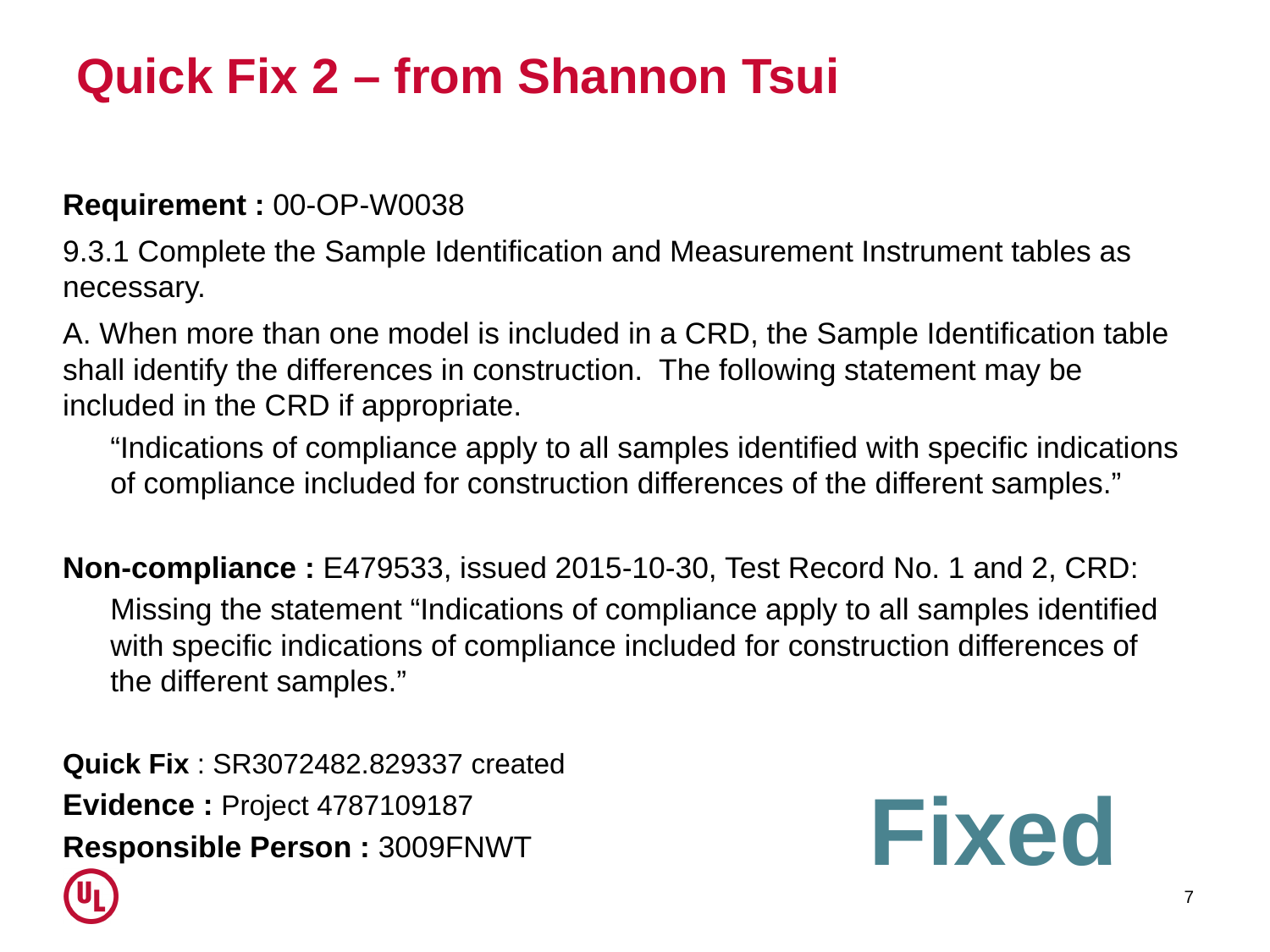

# Quick Fix 2 – from Shannon Tsui
Requirement : 00-OP-W0038
9.3.1 Complete the Sample Identification and Measurement Instrument tables as necessary.
A. When more than one model is included in a CRD, the Sample Identification table shall identify the differences in construction.  The following statement may be included in the CRD if appropriate.
	“Indications of compliance apply to all samples identified with specific indications of compliance included for construction differences of the different samples.”

Non-compliance : E479533, issued 2015-10-30, Test Record No. 1 and 2, CRD:
	Missing the statement “Indications of compliance apply to all samples identified with specific indications of compliance included for construction differences of the different samples.”

Quick Fix : SR3072482.829337 created
Evidence : Project 4787109187
Responsible Person : 3009FNWT

Fixed
7